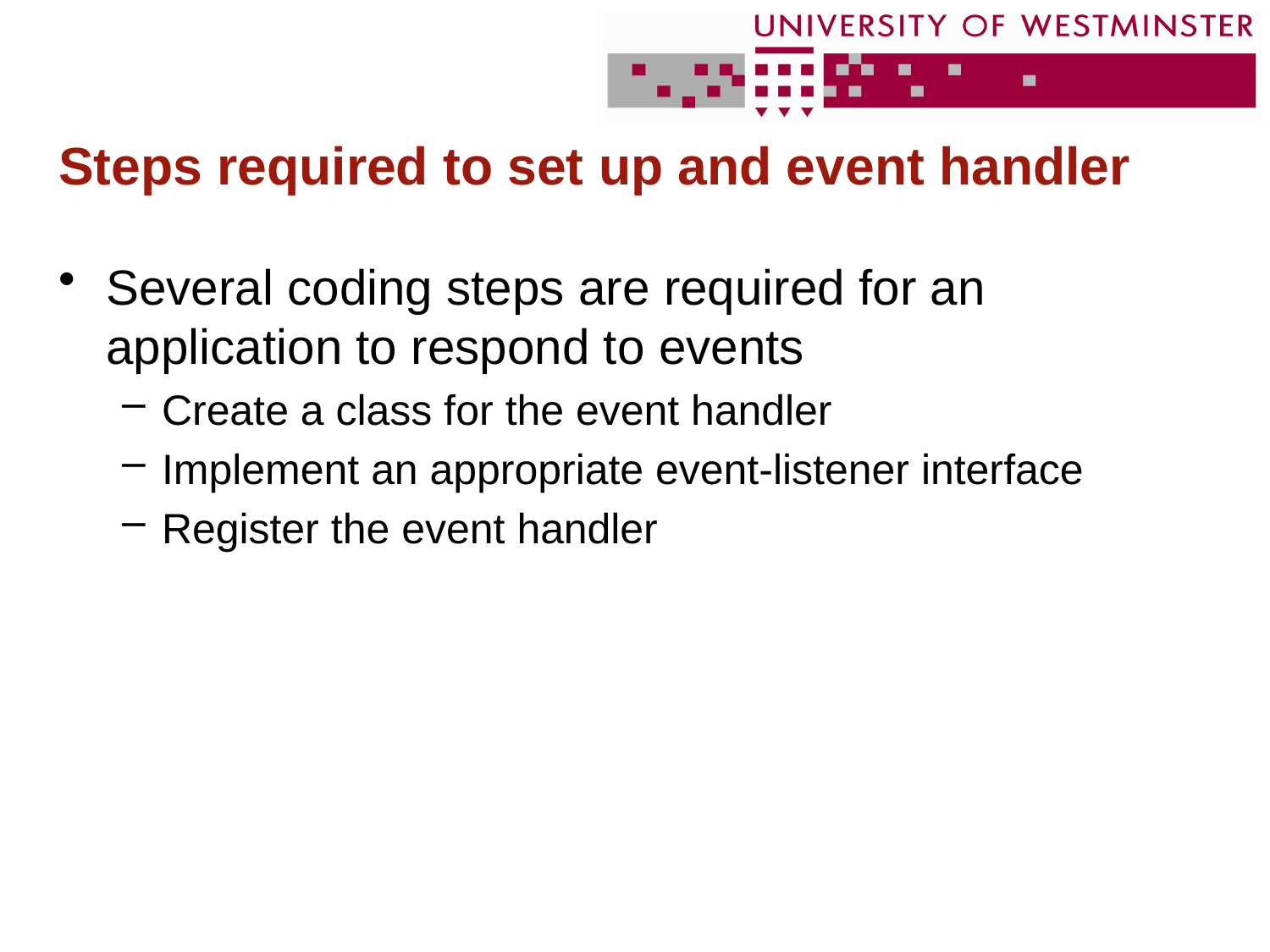

# Steps required to set up and event handler
Several coding steps are required for an application to respond to events
Create a class for the event handler
Implement an appropriate event-listener interface
Register the event handler